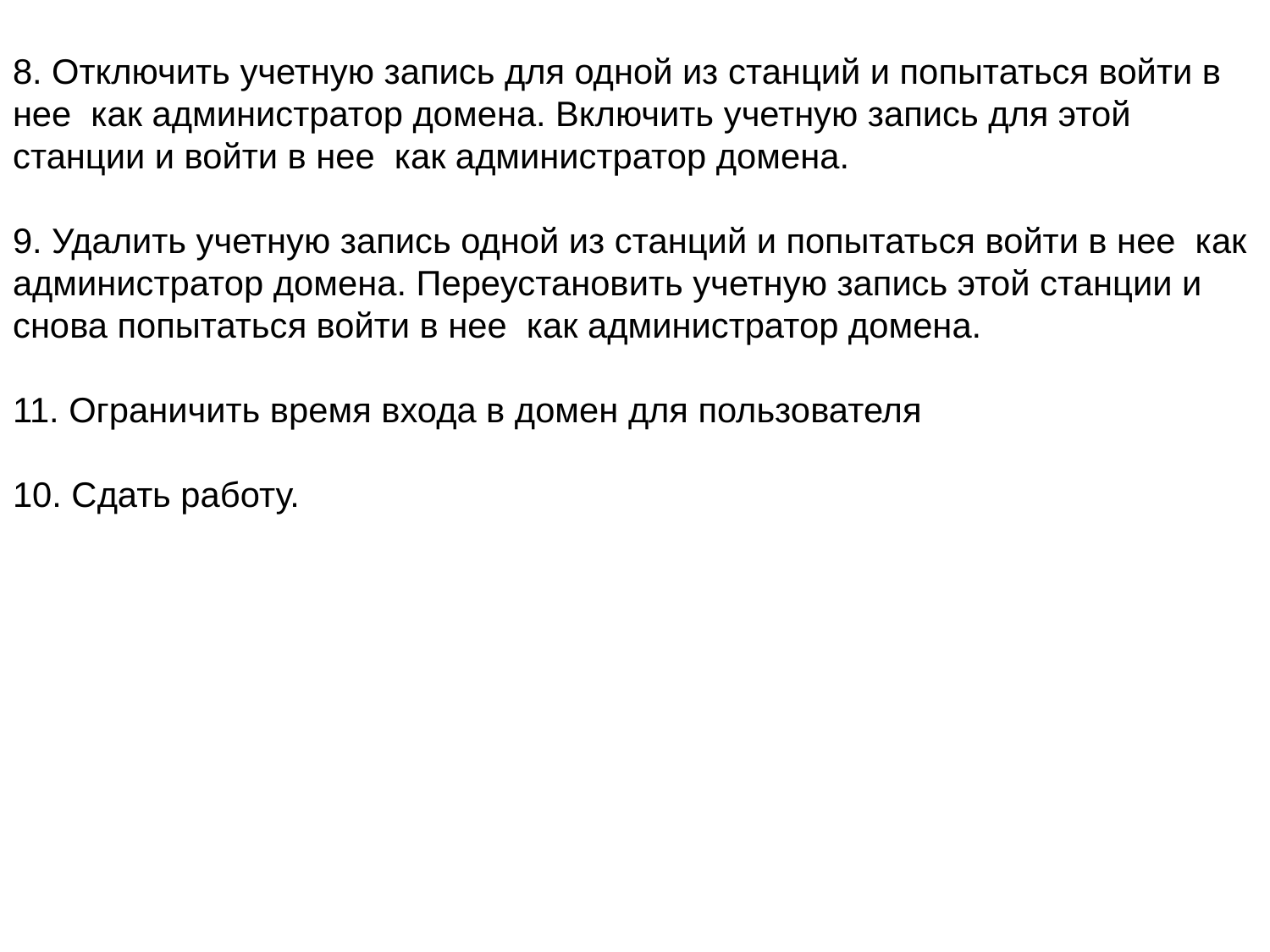

# 8. Отключить учетную запись для одной из станций и попытаться войти в нее  как администратор домена. Включить учетную запись для этой станции и войти в нее  как администратор домена.

9. Удалить учетную запись одной из станций и попытаться войти в нее  как администратор домена. Переустановить учетную запись этой станции и снова попытаться войти в нее  как администратор домена.

11. Ограничить время входа в домен для пользователя

10. Сдать работу.